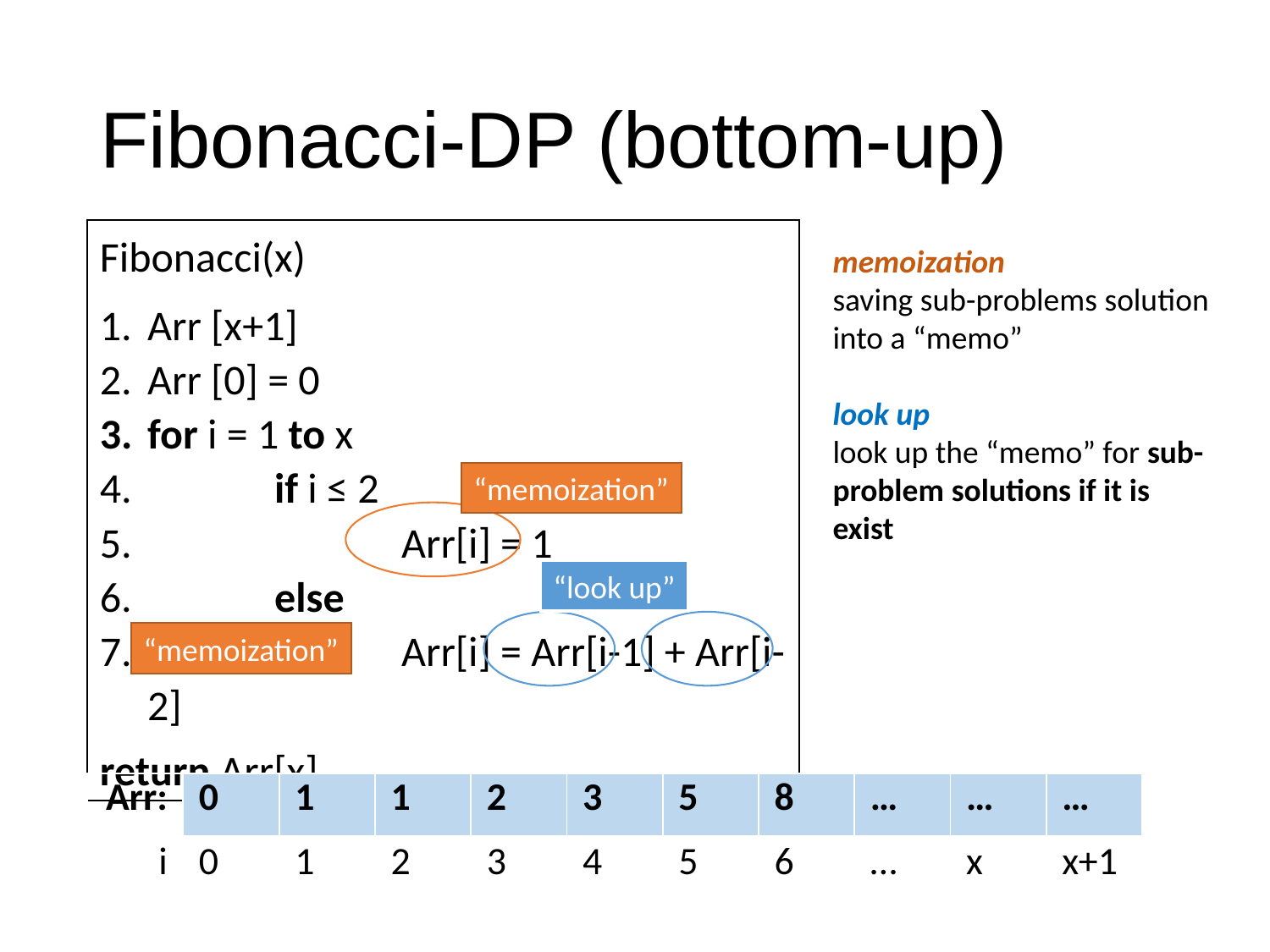

# Fibonacci-DP (bottom-up)
Fibonacci(x)
Arr [x+1]
Arr [0] = 0
for i = 1 to x
	if i ≤ 2
		Arr[i] = 1
	else
		Arr[i] = Arr[i-1] + Arr[i-2]
return Arr[x]
memoization
saving sub-problems solution into a “memo”

look up
look up the “memo” for sub-problem solutions if it is exist
“memoization”

“look up”

“memoization”
| Arr: | 0 | 1 | 1 | 2 | 3 | 5 | 8 | … | … | … |
| --- | --- | --- | --- | --- | --- | --- | --- | --- | --- | --- |
| i | 0 | 1 | 2 | 3 | 4 | 5 | 6 | … | x | x+1 |